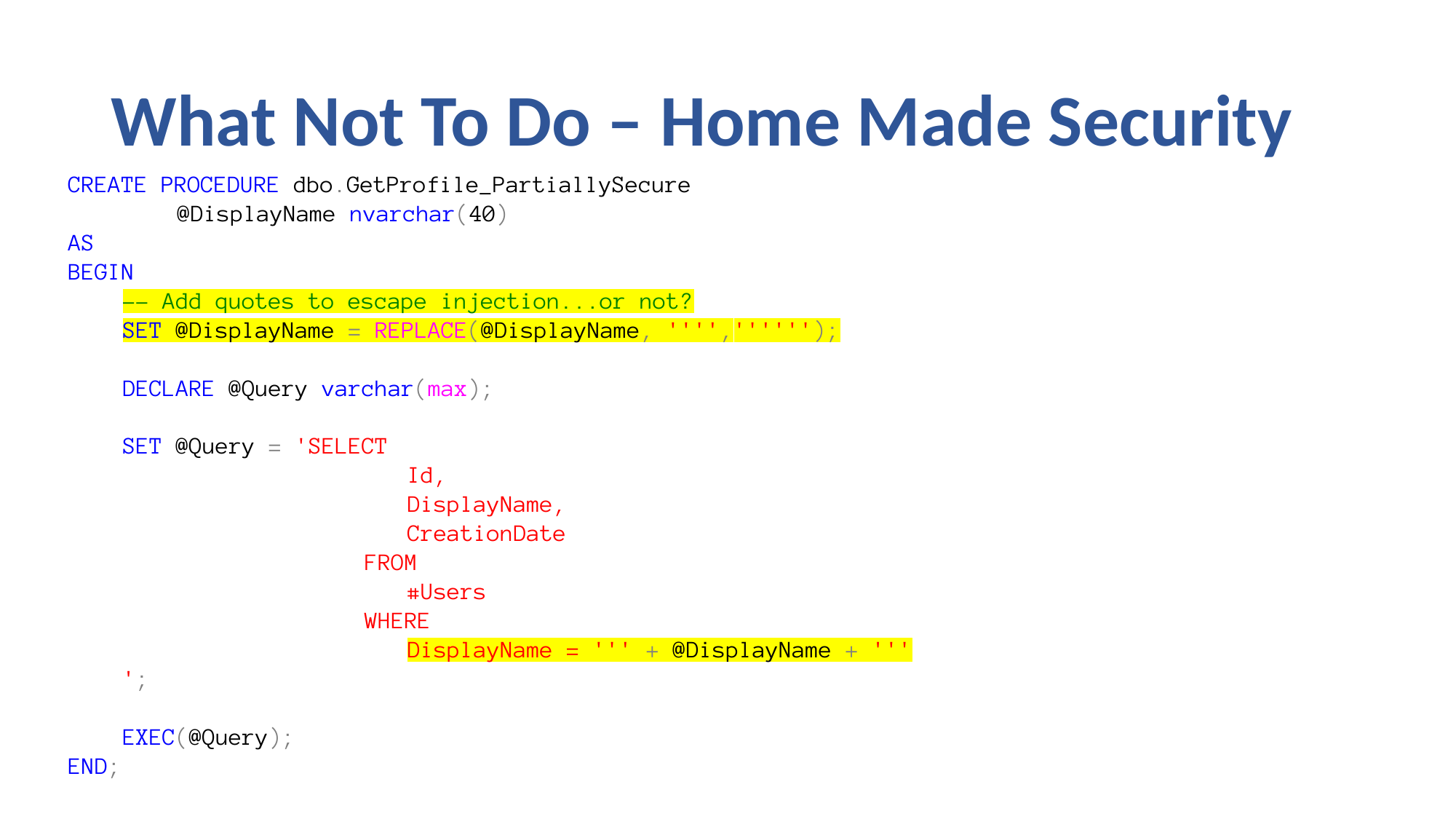

# What Not To Do – Home Made Security
CREATE PROCEDURE dbo.GetProfile_PartiallySecure
	@DisplayName nvarchar(40)
AS
BEGIN
-- Add quotes to escape injection...or not?
SET @DisplayName = REPLACE(@DisplayName, '''','''''');

DECLARE @Query varchar(max);

SET @Query = 'SELECT
		     Id,
		     DisplayName,
		     CreationDate
	          FROM
		     #Users
	          WHERE
		     DisplayName = ''' + @DisplayName + '''
';

EXEC(@Query);
END;